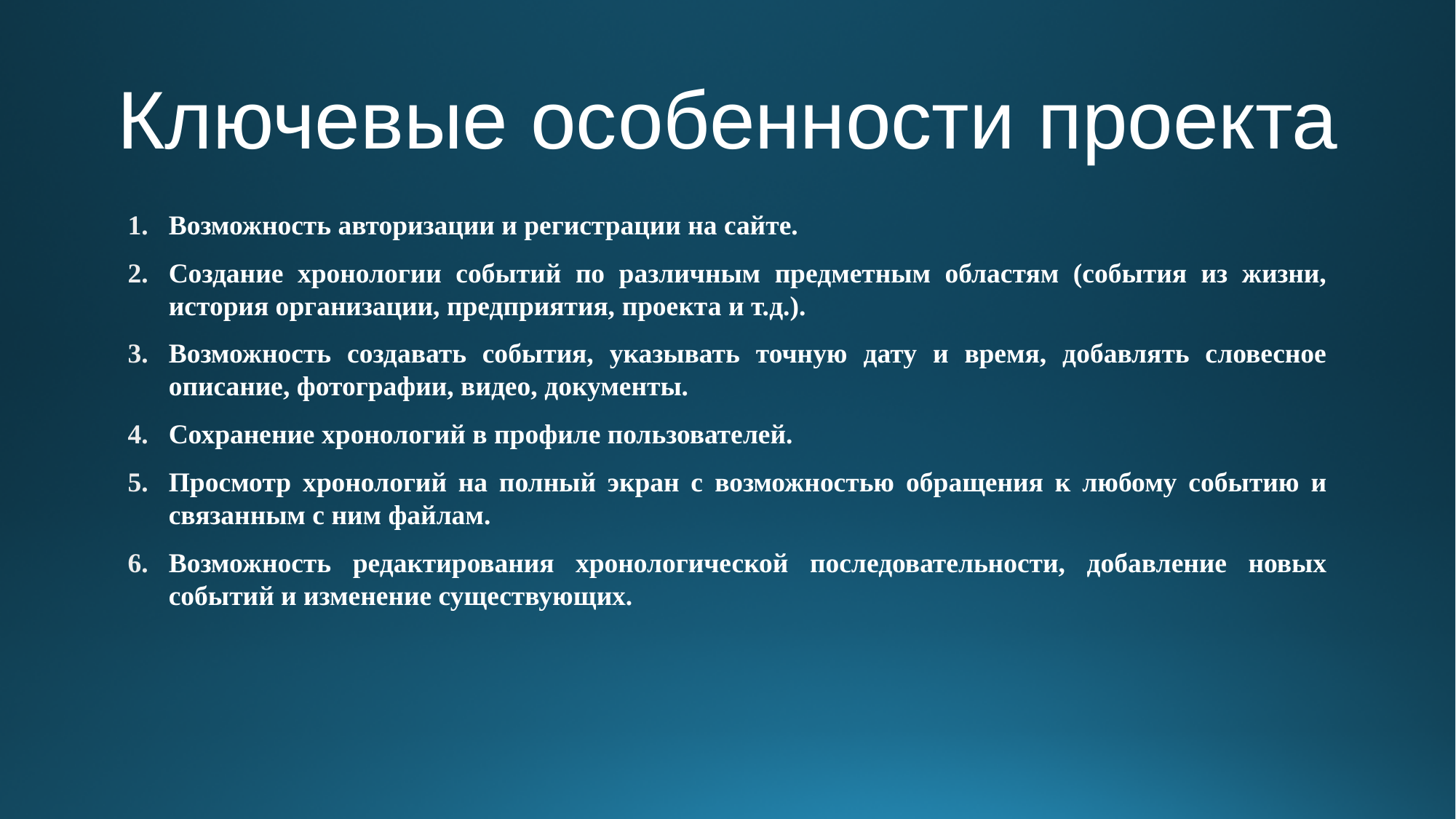

# Ключевые особенности проекта
Возможность авторизации и регистрации на сайте.
Создание хронологии событий по различным предметным областям (события из жизни, история организации, предприятия, проекта и т.д.).
Возможность создавать события, указывать точную дату и время, добавлять словесное описание, фотографии, видео, документы.
Сохранение хронологий в профиле пользователей.
Просмотр хронологий на полный экран с возможностью обращения к любому событию и связанным с ним файлам.
Возможность редактирования хронологической последовательности, добавление новых событий и изменение существующих.